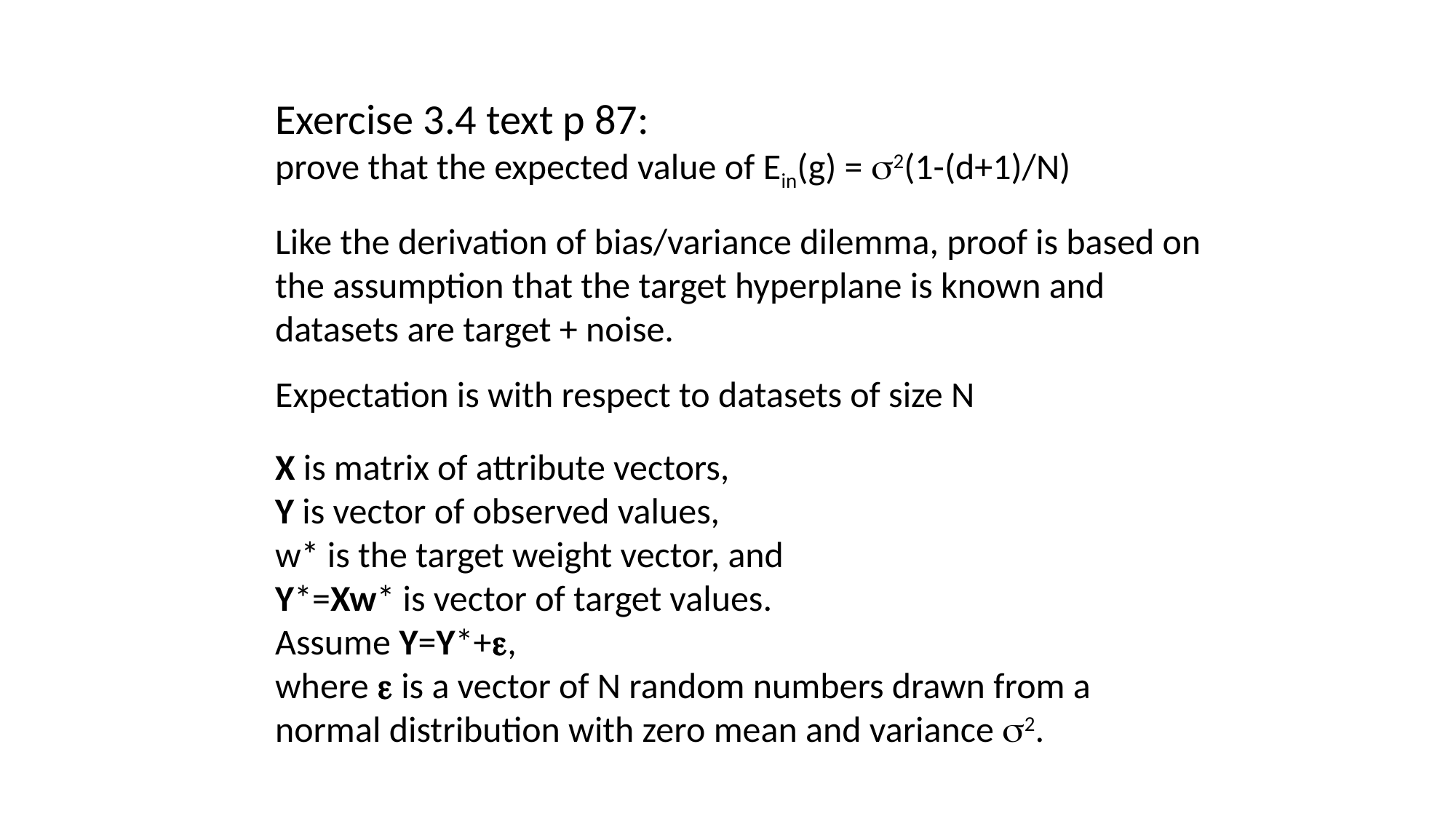

Exercise 3.4 text p 87:
prove that the expected value of Ein(g) = σ2(1-(d+1)/N)

Like the derivation of bias/variance dilemma, proof is based on
the assumption that the target hyperplane is known and
datasets are target + noise.

Expectation is with respect to datasets of size N

X is matrix of attribute vectors,
Y is vector of observed values,
w* is the target weight vector, and
Y*=Xw* is vector of target values.
Assume Y=Y*+ε,
where ε is a vector of N random numbers drawn from a
normal distribution with zero mean and variance σ2.